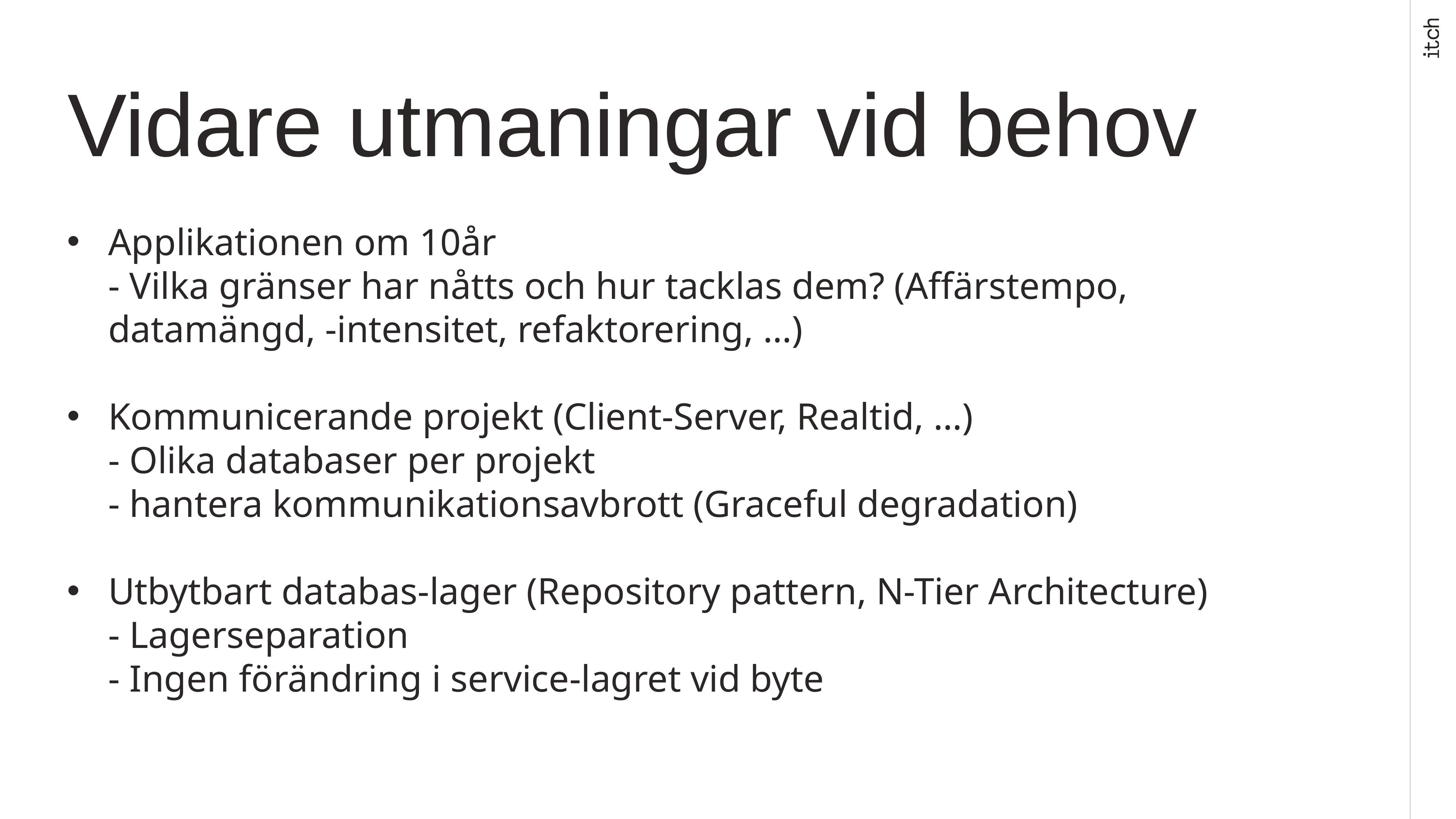

# Vidare utmaningar vid behov
Applikationen om 10år
- Vilka gränser har nåtts och hur tacklas dem? (Affärstempo, datamängd, -intensitet, refaktorering, …)

Kommunicerande projekt (Client-Server, Realtid, …)
- Olika databaser per projekt
- hantera kommunikationsavbrott (Graceful degradation)

Utbytbart databas-lager (Repository pattern, N-Tier Architecture)
- Lagerseparation
- Ingen förändring i service-lagret vid byte